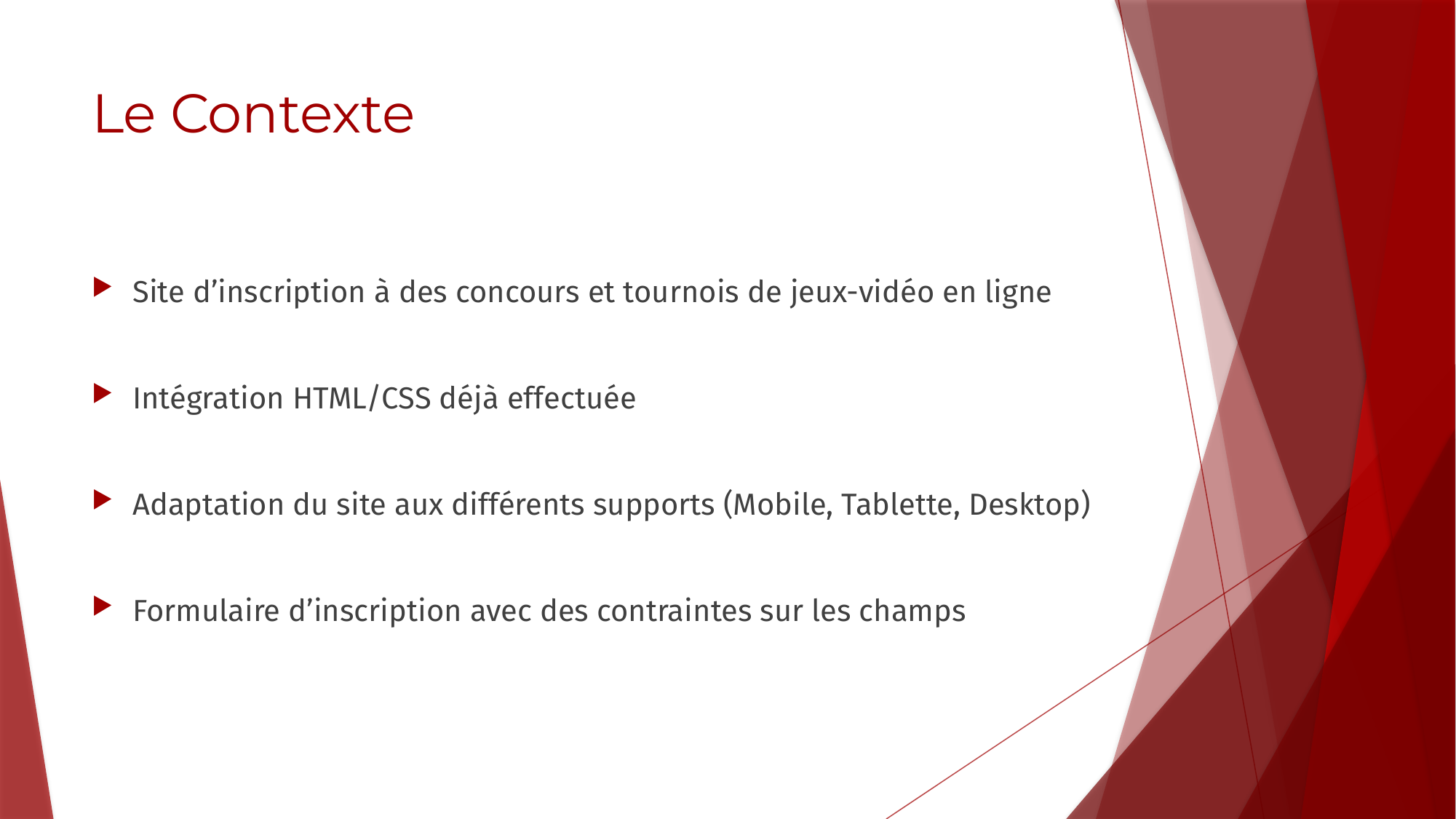

# Le Contexte
Site d’inscription à des concours et tournois de jeux-vidéo en ligne
Intégration HTML/CSS déjà effectuée
Adaptation du site aux différents supports (Mobile, Tablette, Desktop)
Formulaire d’inscription avec des contraintes sur les champs